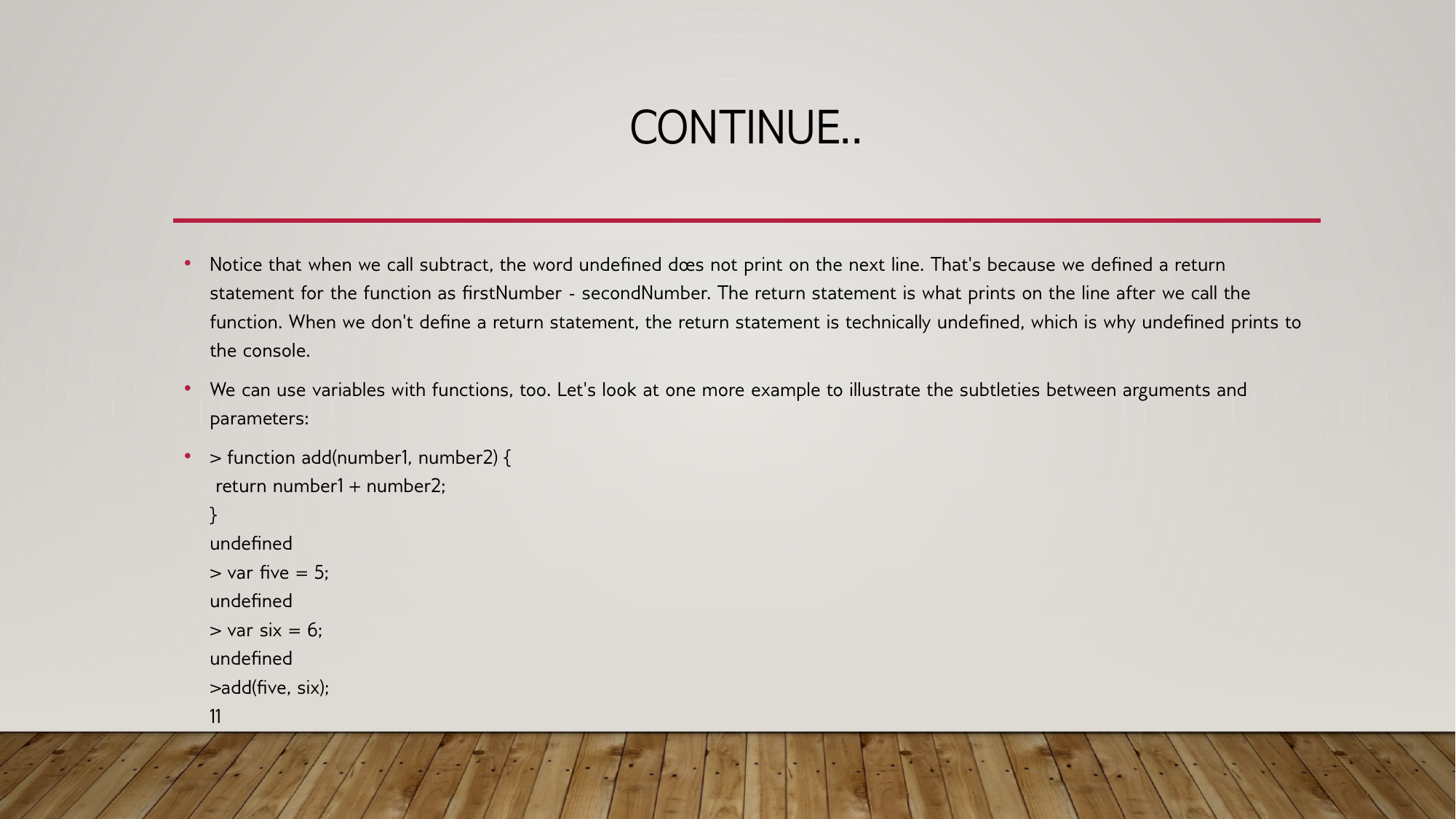

# Continue..
Notice that when we call subtract, the word undefined does not print on the next line. That's because we defined a return statement for the function as firstNumber - secondNumber. The return statement is what prints on the line after we call the function. When we don't define a return statement, the return statement is technically undefined, which is why undefined prints to the console.
We can use variables with functions, too. Let's look at one more example to illustrate the subtleties between arguments and parameters:
> function add(number1, number2) {
 return number1 + number2;
}
undefined
> var five = 5;
undefined
> var six = 6;
undefined
>add(five, six);
11